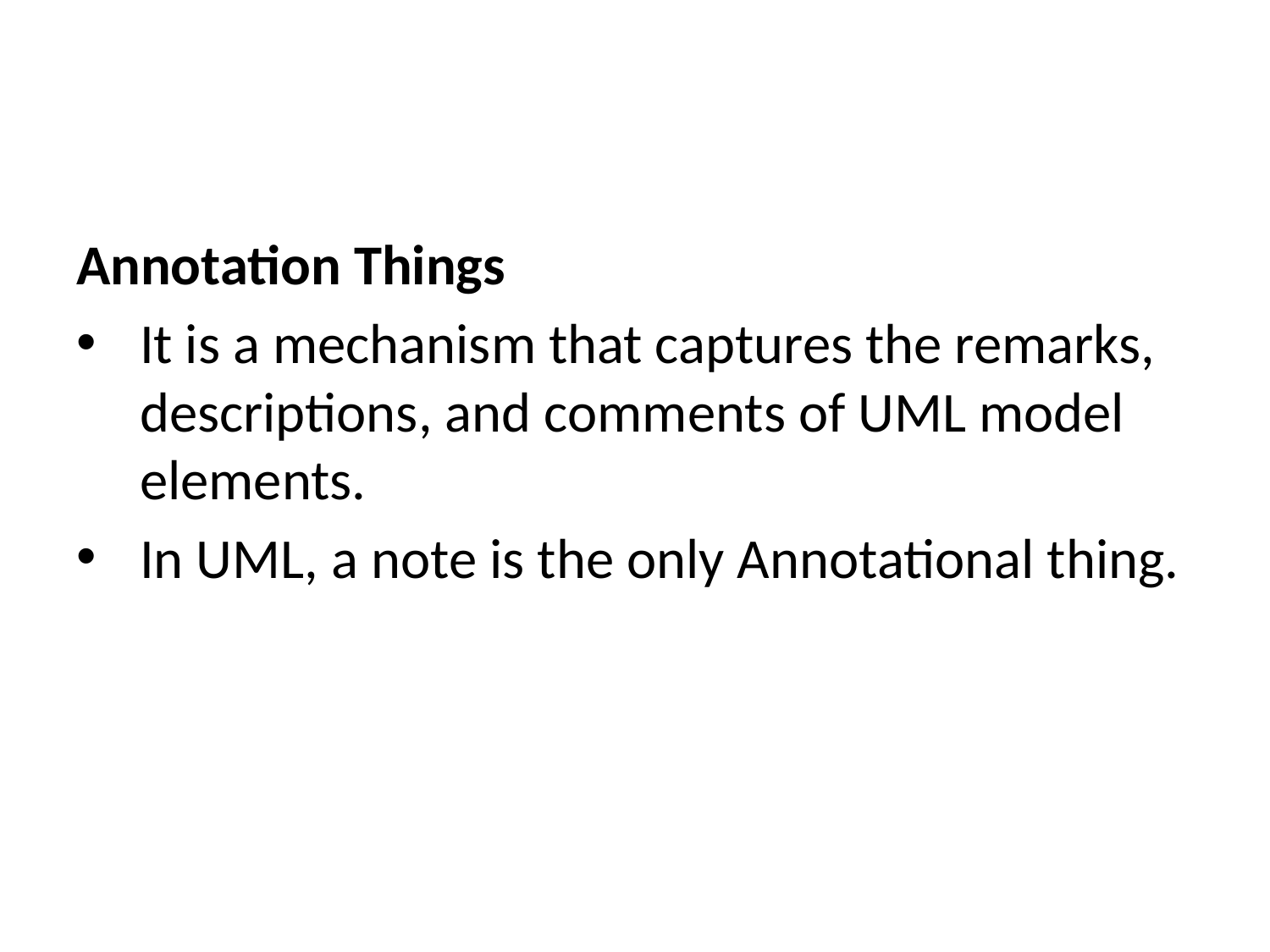

Annotation Things
It is a mechanism that captures the remarks, descriptions, and comments of UML model elements.
In UML, a note is the only Annotational thing.